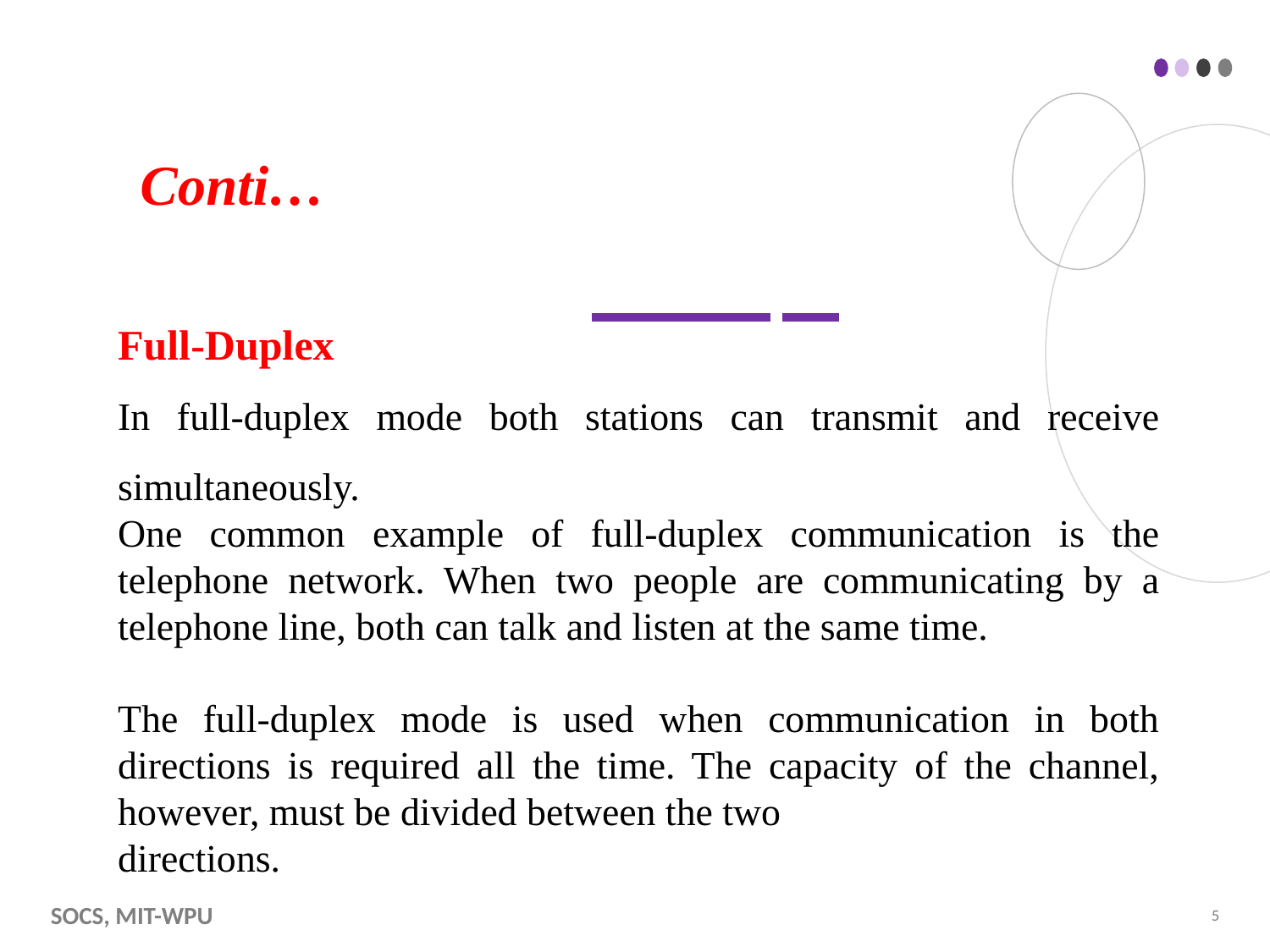

# Conti…

Full-Duplex
In full-duplex mode both stations can transmit and receive simultaneously.
One common example of full-duplex communication is the telephone network. When two people are communicating by a telephone line, both can talk and listen at the same time.

The full-duplex mode is used when communication in both directions is required all the time. The capacity of the channel, however, must be divided between the two
directions.
SOCS, MIT-WPU
5